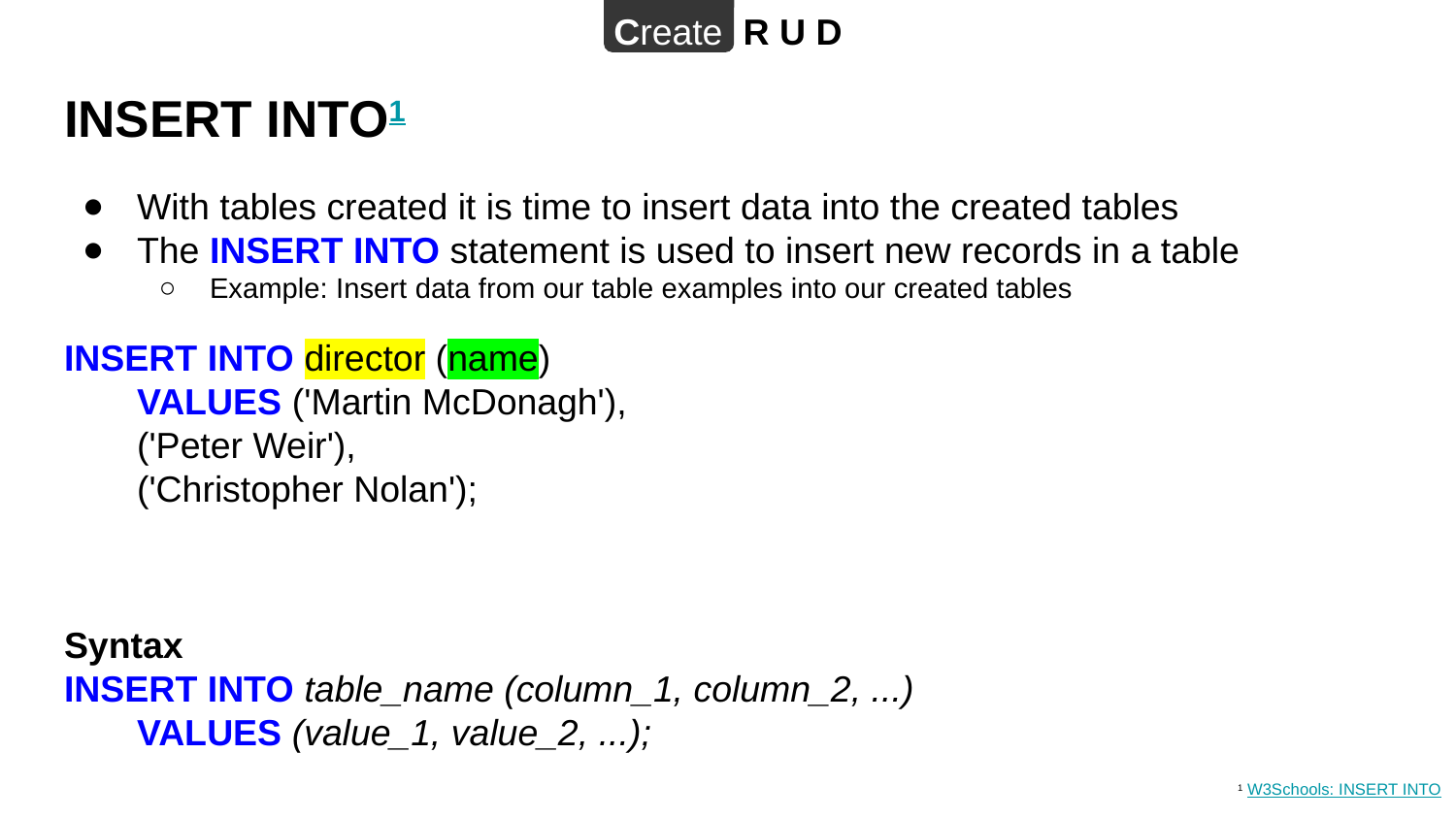

Create  R U D
# INSERT INTO1
With tables created it is time to insert data into the created tables
The INSERT INTO statement is used to insert new records in a table
Example: Insert data from our table examples into our created tables
INSERT INTO director (name)
VALUES ('Martin McDonagh'),
('Peter Weir'),
('Christopher Nolan');
Syntax
INSERT INTO table_name (column_1, column_2, ...)
VALUES (value_1, value_2, ...);
1 W3Schools: INSERT INTO